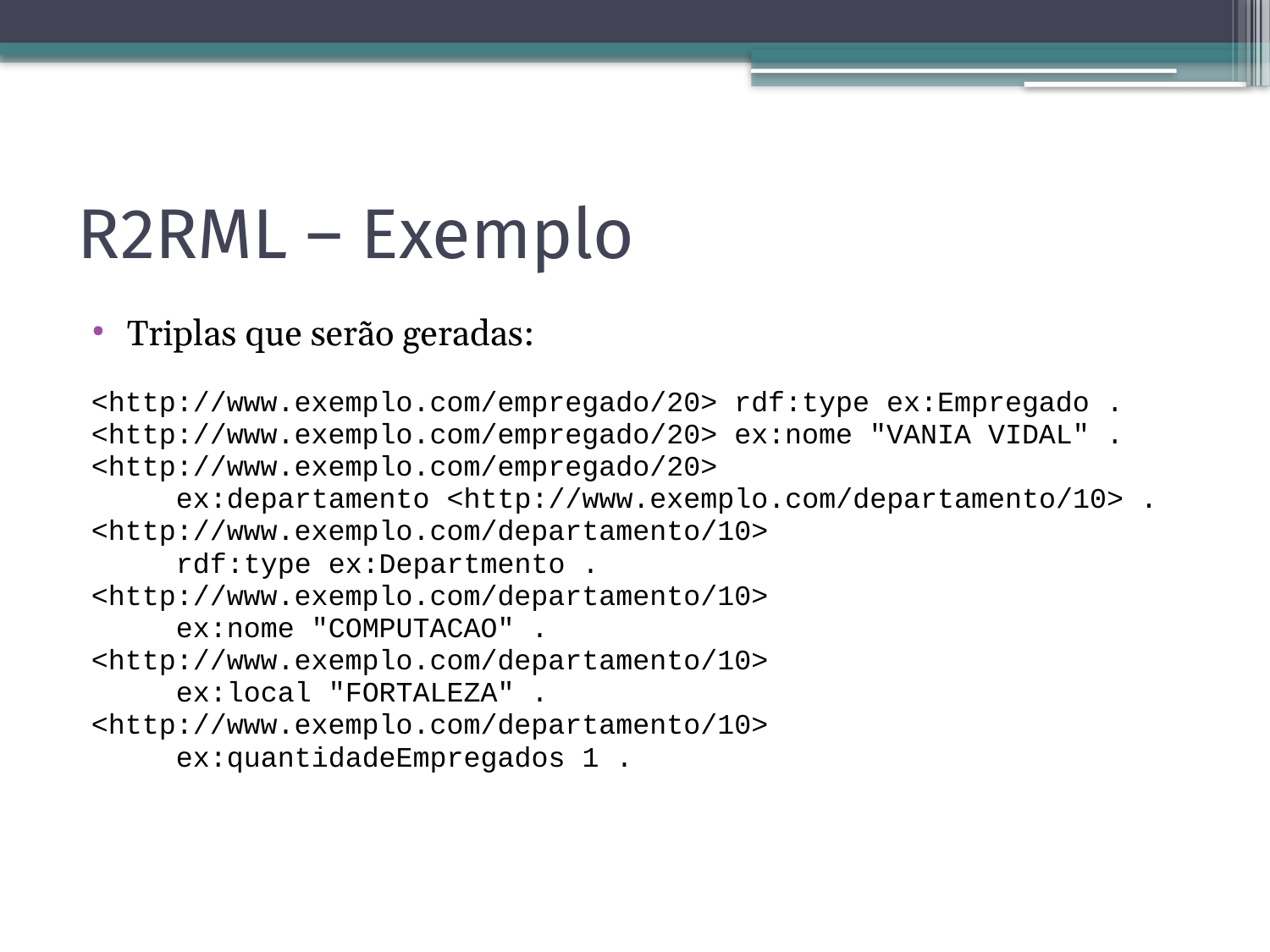

# R2RML – Exemplo
Triplas que serão geradas:

<http://www.exemplo.com/empregado/20> rdf:type ex:Empregado .
<http://www.exemplo.com/empregado/20> ex:nome "VANIA VIDAL" .
<http://www.exemplo.com/empregado/20>
     ex:departamento <http://www.exemplo.com/departamento/10> .
<http://www.exemplo.com/departamento/10>
     rdf:type ex:Departmento .
<http://www.exemplo.com/departamento/10>
     ex:nome "COMPUTACAO" .
<http://www.exemplo.com/departamento/10>
     ex:local "FORTALEZA" .
<http://www.exemplo.com/departamento/10>
     ex:quantidadeEmpregados 1 .